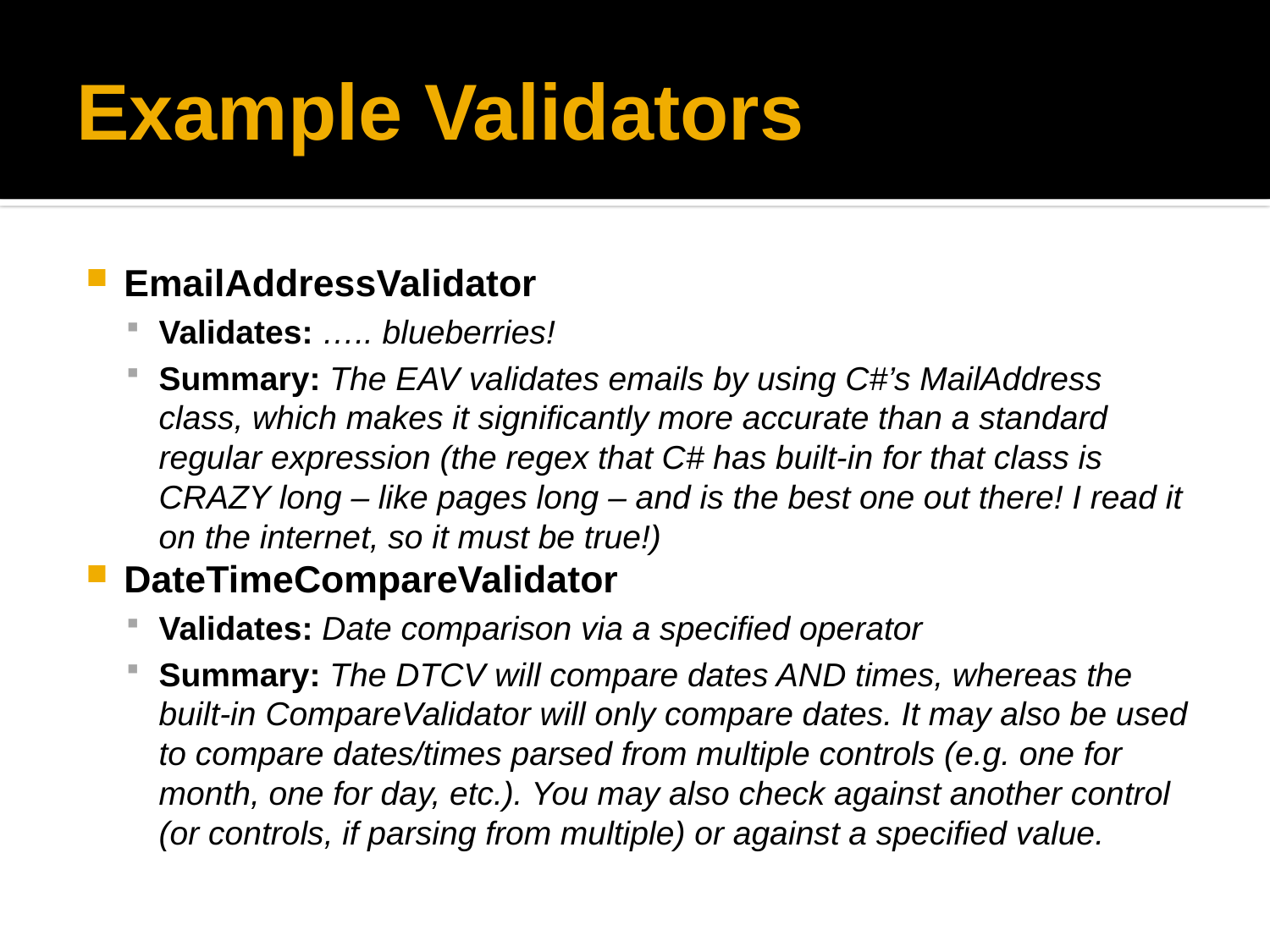

# Example Validators
EmailAddressValidator
Validates: ….. blueberries!
Summary: The EAV validates emails by using C#’s MailAddress class, which makes it significantly more accurate than a standard regular expression (the regex that C# has built-in for that class is CRAZY long – like pages long – and is the best one out there! I read it on the internet, so it must be true!)
DateTimeCompareValidator
Validates: Date comparison via a specified operator
Summary: The DTCV will compare dates AND times, whereas the built-in CompareValidator will only compare dates. It may also be used to compare dates/times parsed from multiple controls (e.g. one for month, one for day, etc.). You may also check against another control (or controls, if parsing from multiple) or against a specified value.